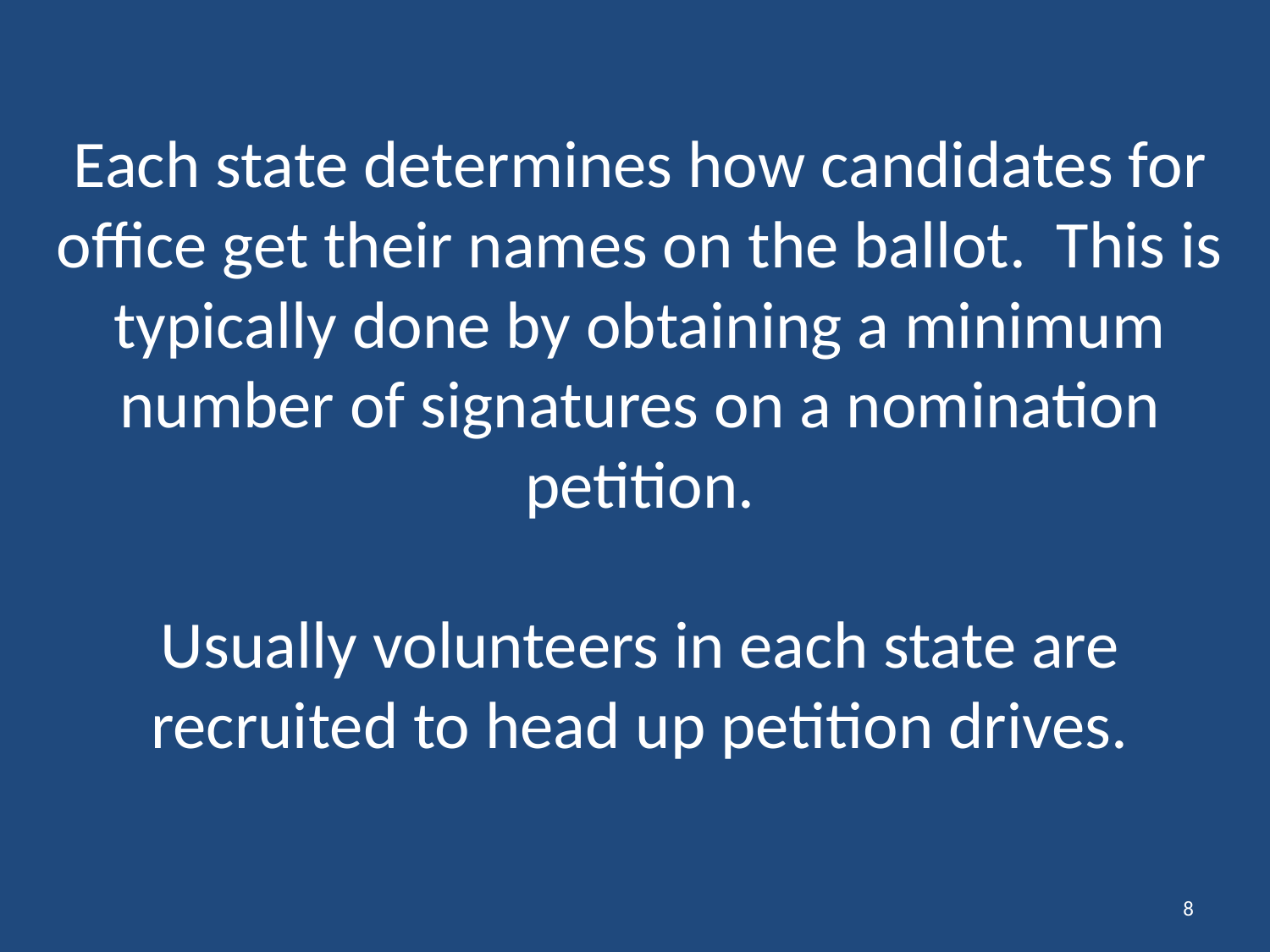

# Each state determines how candidates for office get their names on the ballot.  This is typically done by obtaining a minimum number of signatures on a nomination petition. Usually volunteers in each state are recruited to head up petition drives.
8